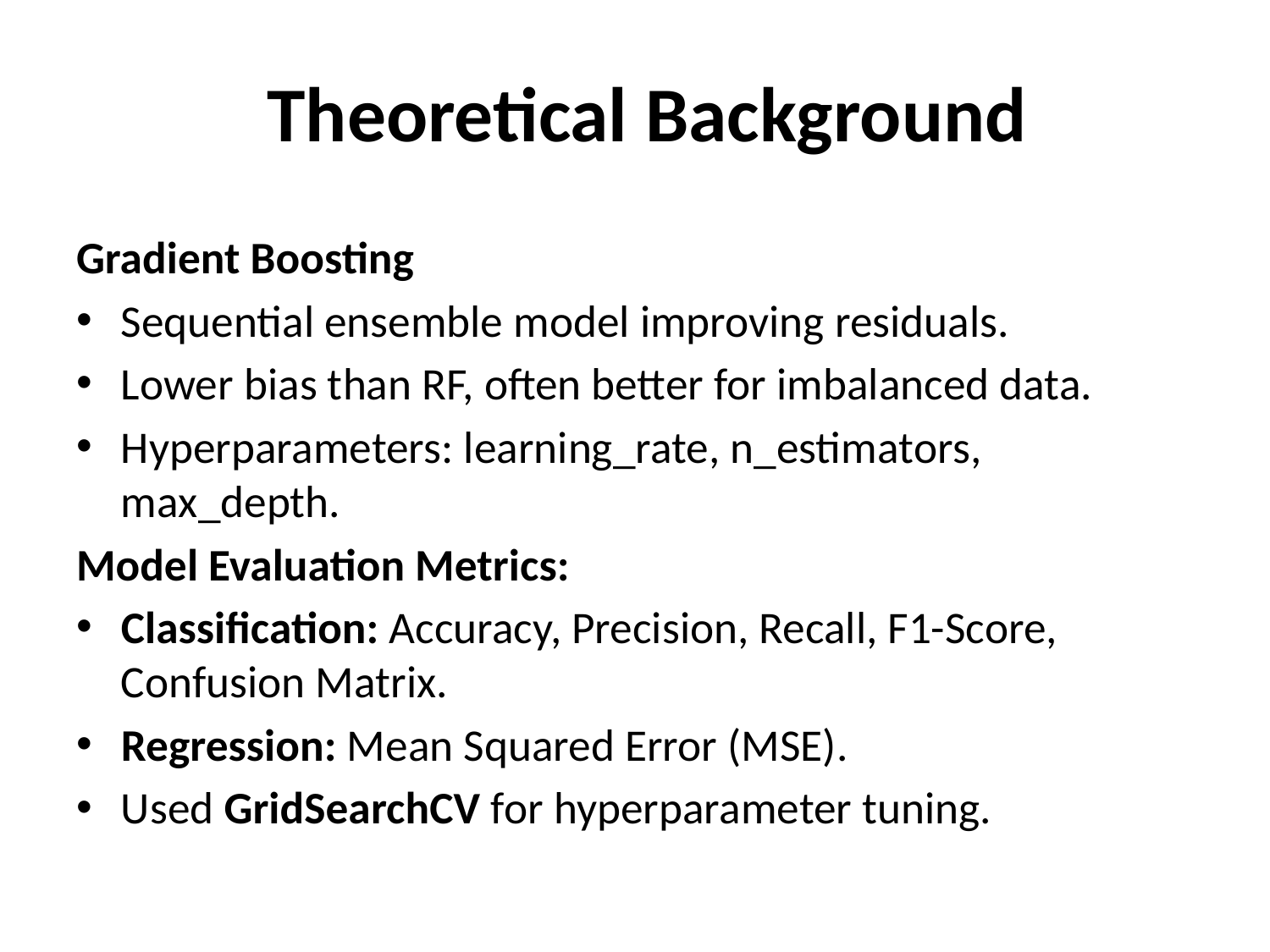

# Theoretical Background
Gradient Boosting
Sequential ensemble model improving residuals.
Lower bias than RF, often better for imbalanced data.
Hyperparameters: learning_rate, n_estimators, max_depth.
Model Evaluation Metrics:
Classification: Accuracy, Precision, Recall, F1-Score, Confusion Matrix.
Regression: Mean Squared Error (MSE).
Used GridSearchCV for hyperparameter tuning.